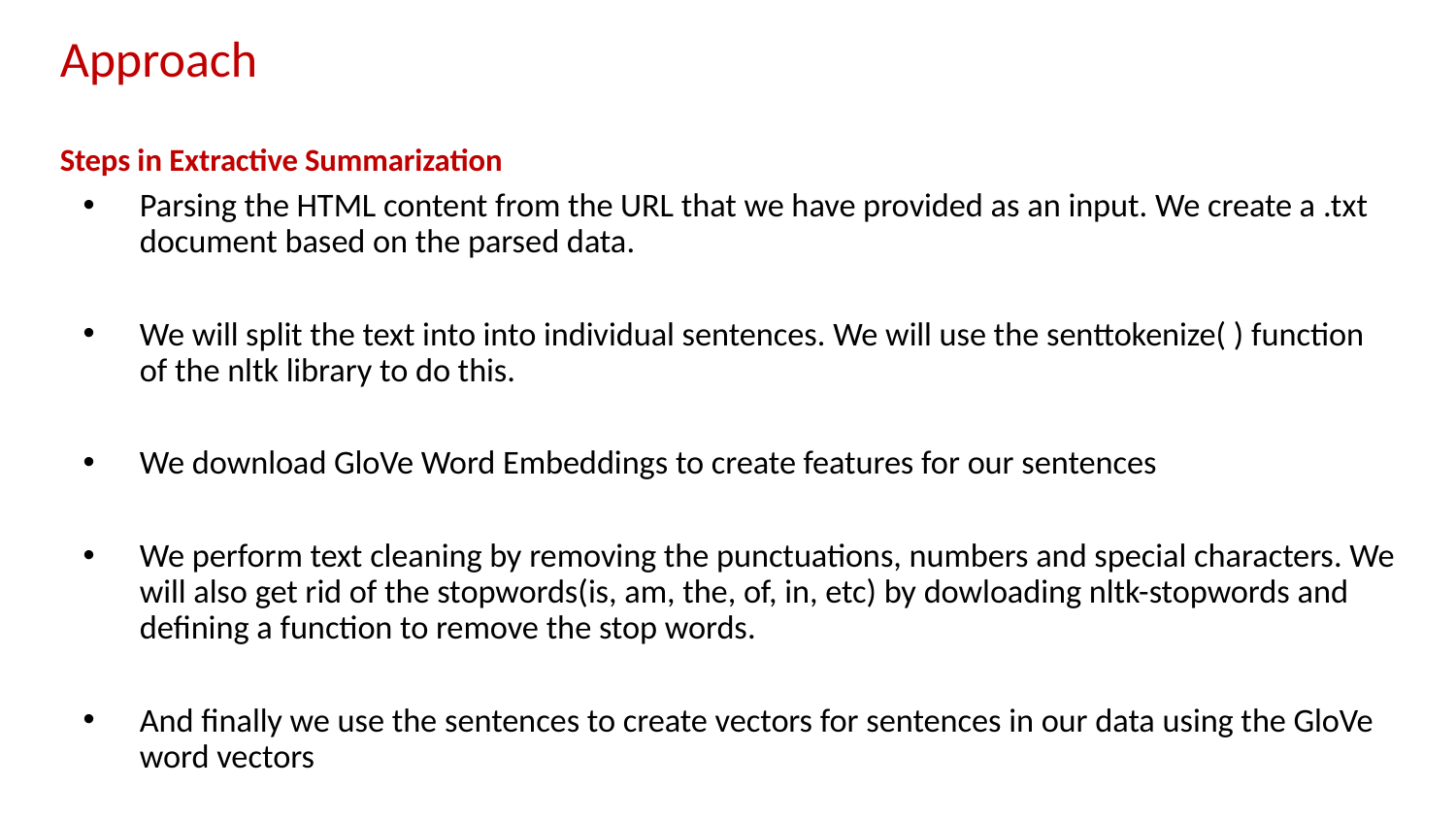

Approach
Steps in Extractive Summarization
Parsing the HTML content from the URL that we have provided as an input. We create a .txt document based on the parsed data.

We will split the text into into individual sentences. We will use the senttokenize( ) function of the nltk library to do this.

We download GloVe Word Embeddings to create features for our sentences

We perform text cleaning by removing the punctuations, numbers and special characters. We will also get rid of the stopwords(is, am, the, of, in, etc) by dowloading nltk-stopwords and defining a function to remove the stop words.

And finally we use the sentences to create vectors for sentences in our data using the GloVe word vectors